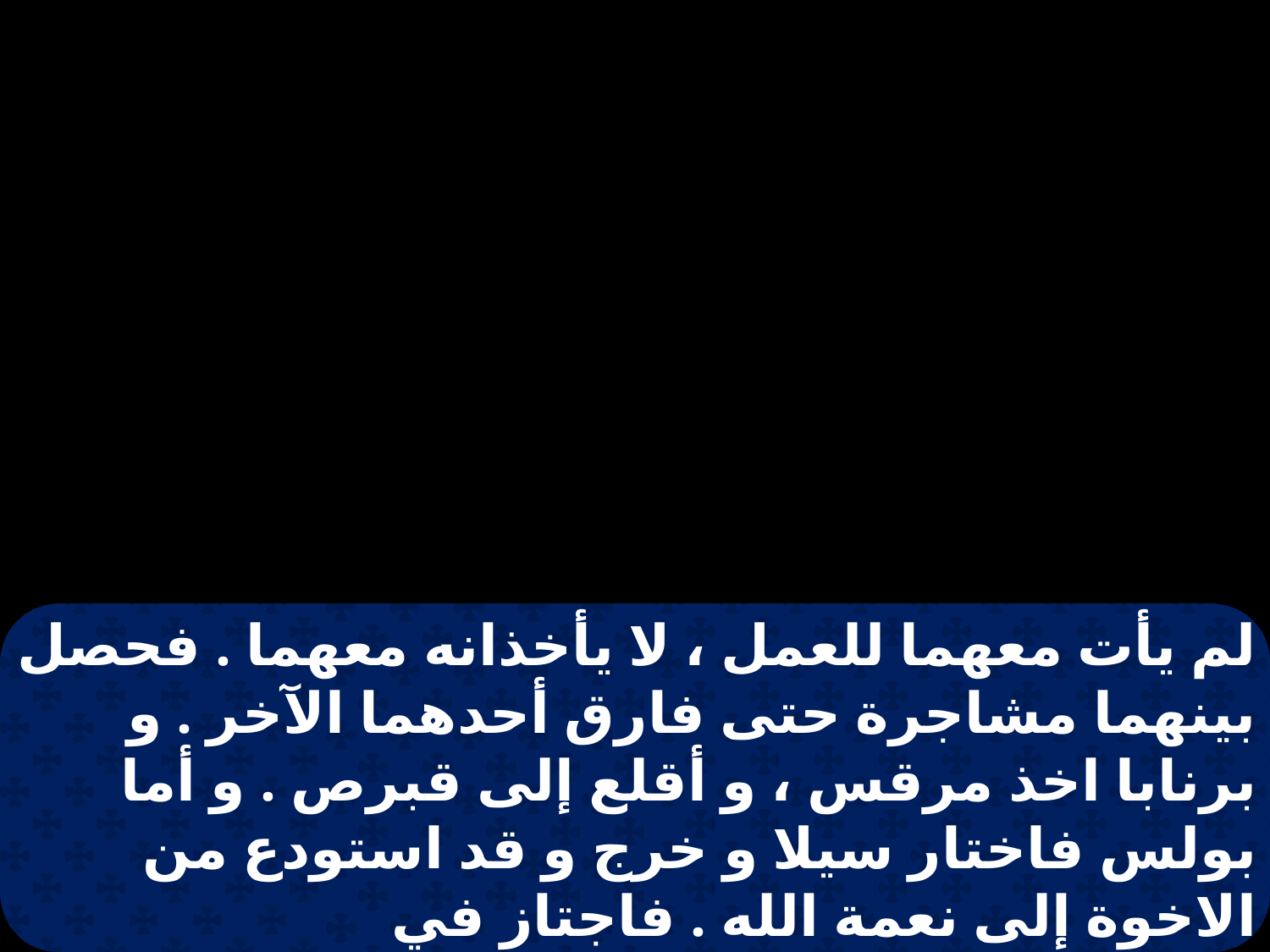

لم يأت معهما للعمل ، لا يأخذانه معهما . فحصل بينهما مشاجرة حتى فارق أحدهما الآخر . و برنابا اخذ مرقس ، و أقلع إلى قبرص . و أما بولس فاختار سيلا و خرج و قد استودع من الاخوة إلى نعمة الله . فاجتاز في